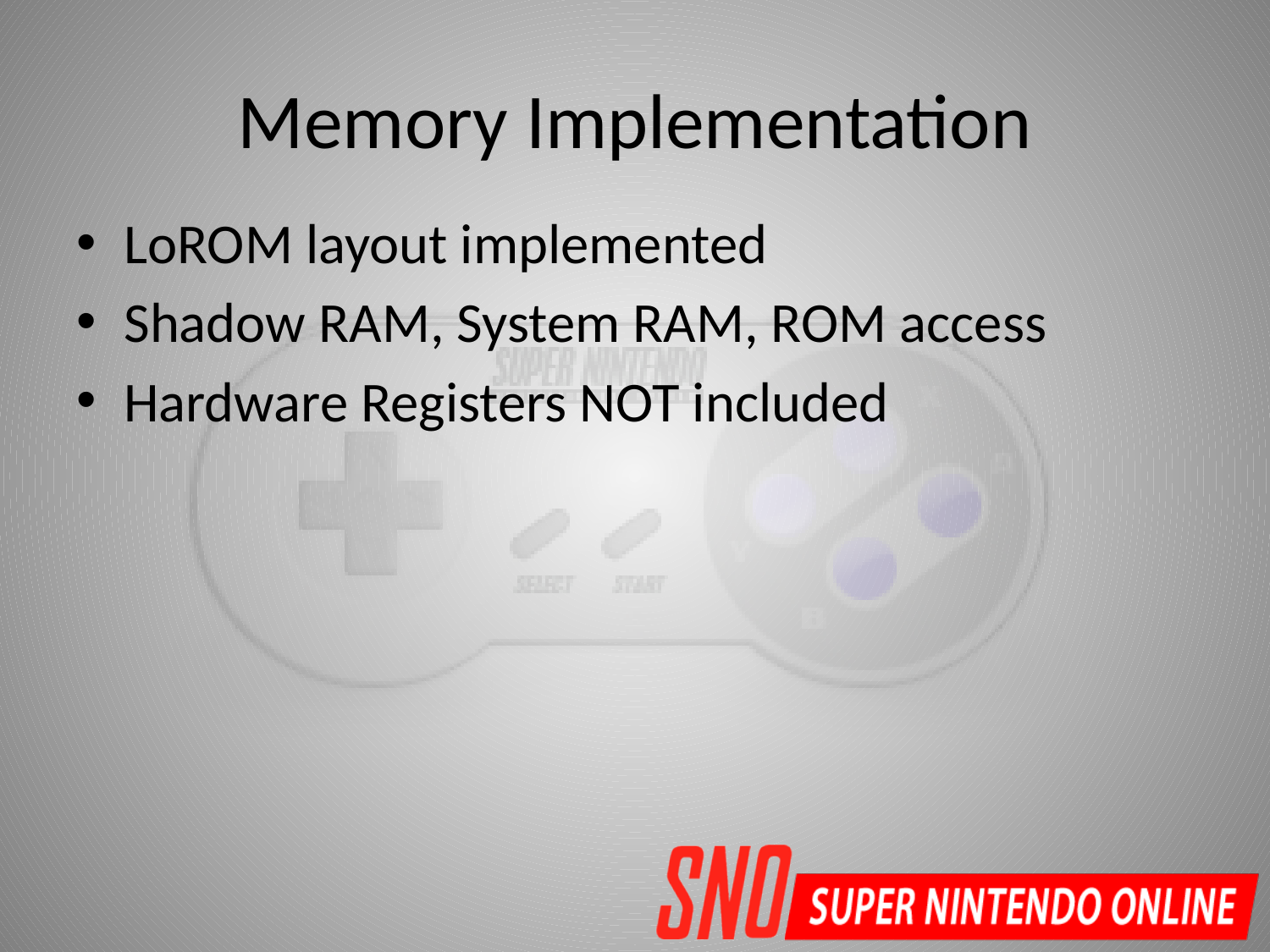

# Memory Implementation
LoROM layout implemented
Shadow RAM, System RAM, ROM access
Hardware Registers NOT included